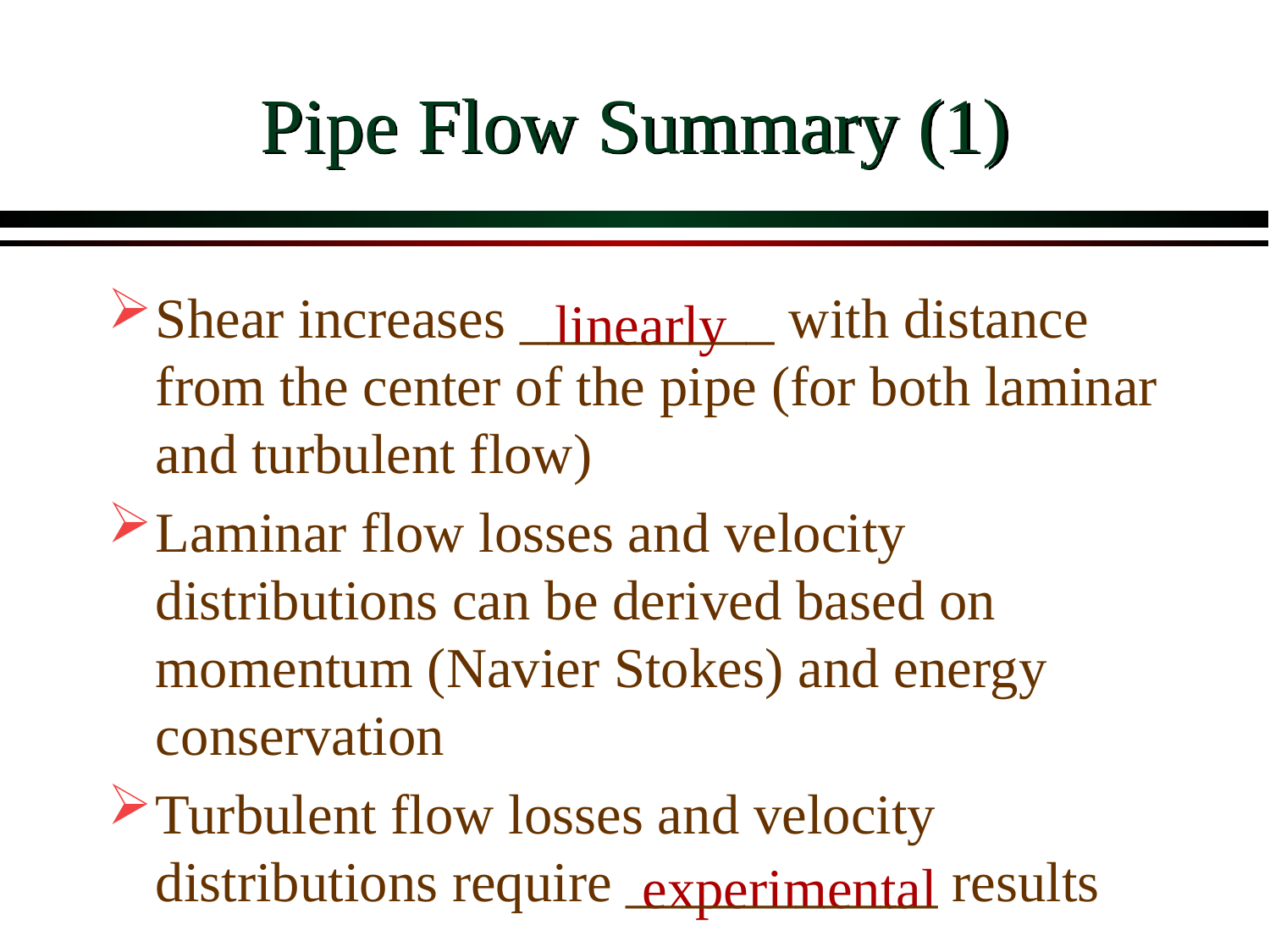

# Pipe Flow Summary (1)
Shear increases _________ with distance from the center of the pipe (for both laminar and turbulent flow)
Laminar flow losses and velocity distributions can be derived based on momentum (Navier Stokes) and energy conservation
Turbulent flow losses and velocity distributions require ___________ results

linearly
experimental